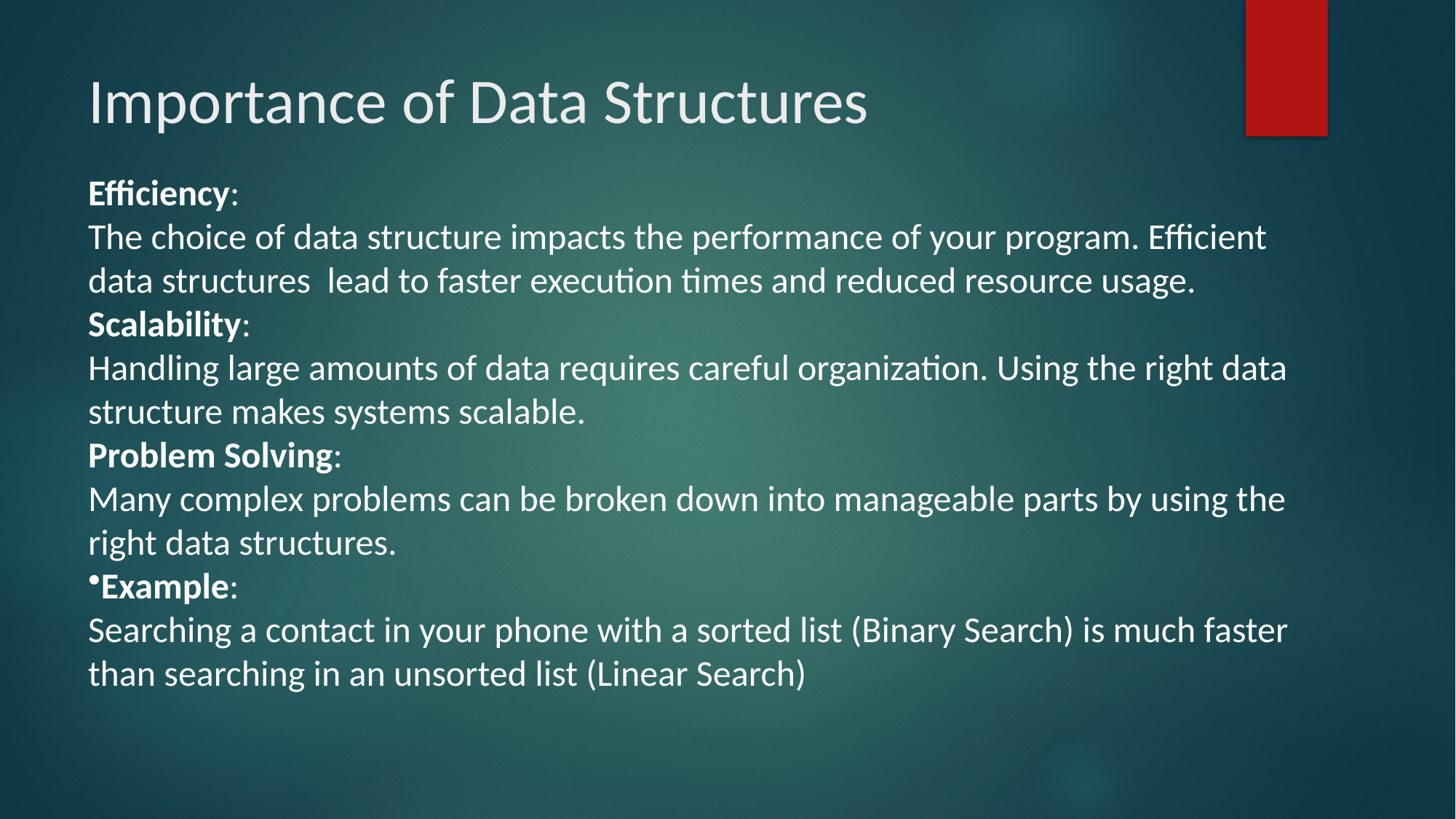

# Importance of Data Structures
Efficiency:
The choice of data structure impacts the performance of your program. Efficient
data structures  lead to faster execution times and reduced resource usage.
Scalability:
Handling large amounts of data requires careful organization. Using the right data
structure makes systems scalable.
Problem Solving:
Many complex problems can be broken down into manageable parts by using the
right data structures.
Example:
Searching a contact in your phone with a sorted list (Binary Search) is much faster
than searching in an unsorted list (Linear Search)